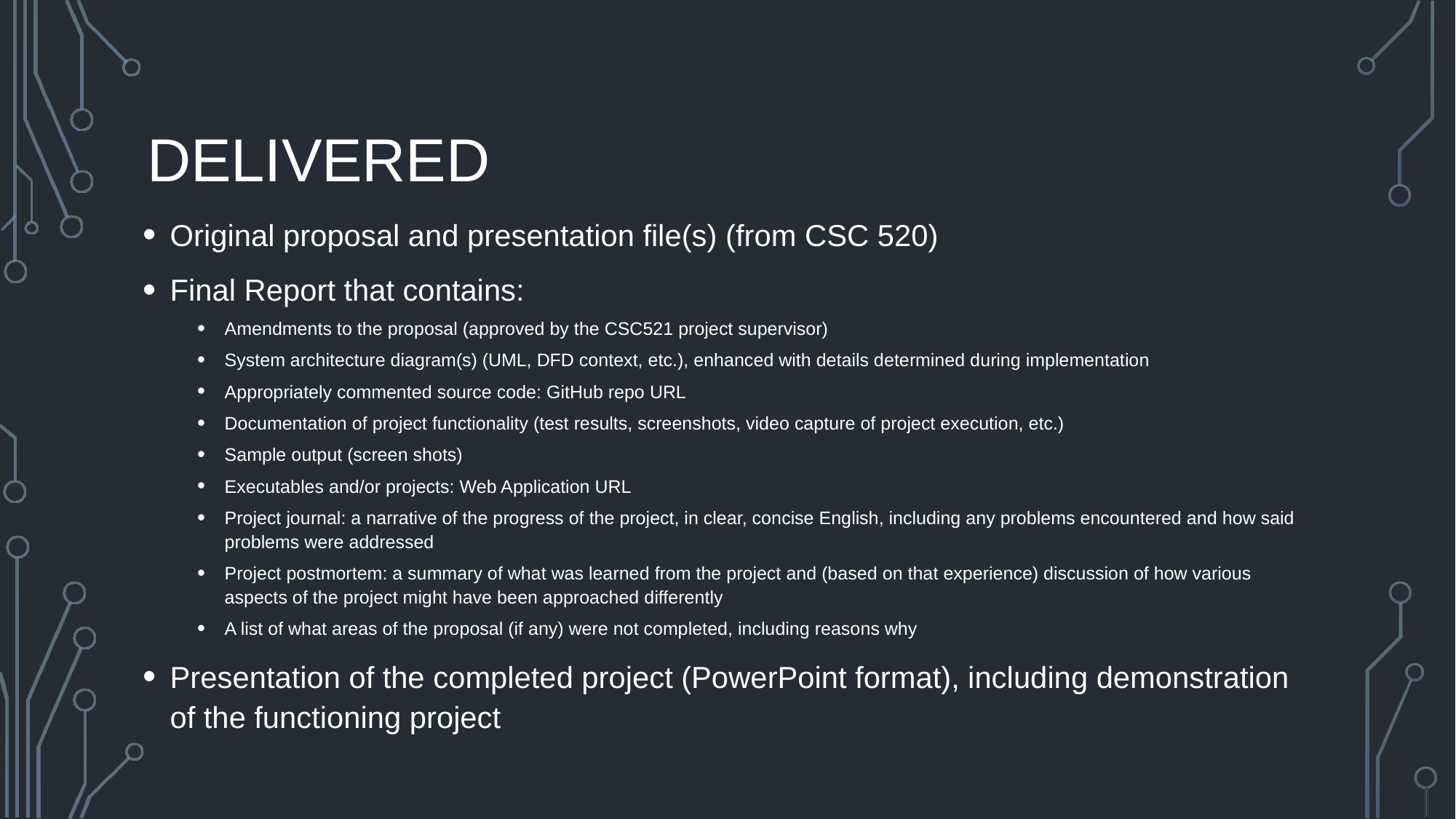

# DELIVERED
Original proposal and presentation file(s) (from CSC 520)
Final Report that contains:
Amendments to the proposal (approved by the CSC521 project supervisor)
System architecture diagram(s) (UML, DFD context, etc.), enhanced with details determined during implementation
Appropriately commented source code: GitHub repo URL
Documentation of project functionality (test results, screenshots, video capture of project execution, etc.)
Sample output (screen shots)
Executables and/or projects: Web Application URL
Project journal: a narrative of the progress of the project, in clear, concise English, including any problems encountered and how said problems were addressed
Project postmortem: a summary of what was learned from the project and (based on that experience) discussion of how various aspects of the project might have been approached differently
A list of what areas of the proposal (if any) were not completed, including reasons why
Presentation of the completed project (PowerPoint format), including demonstration of the functioning project